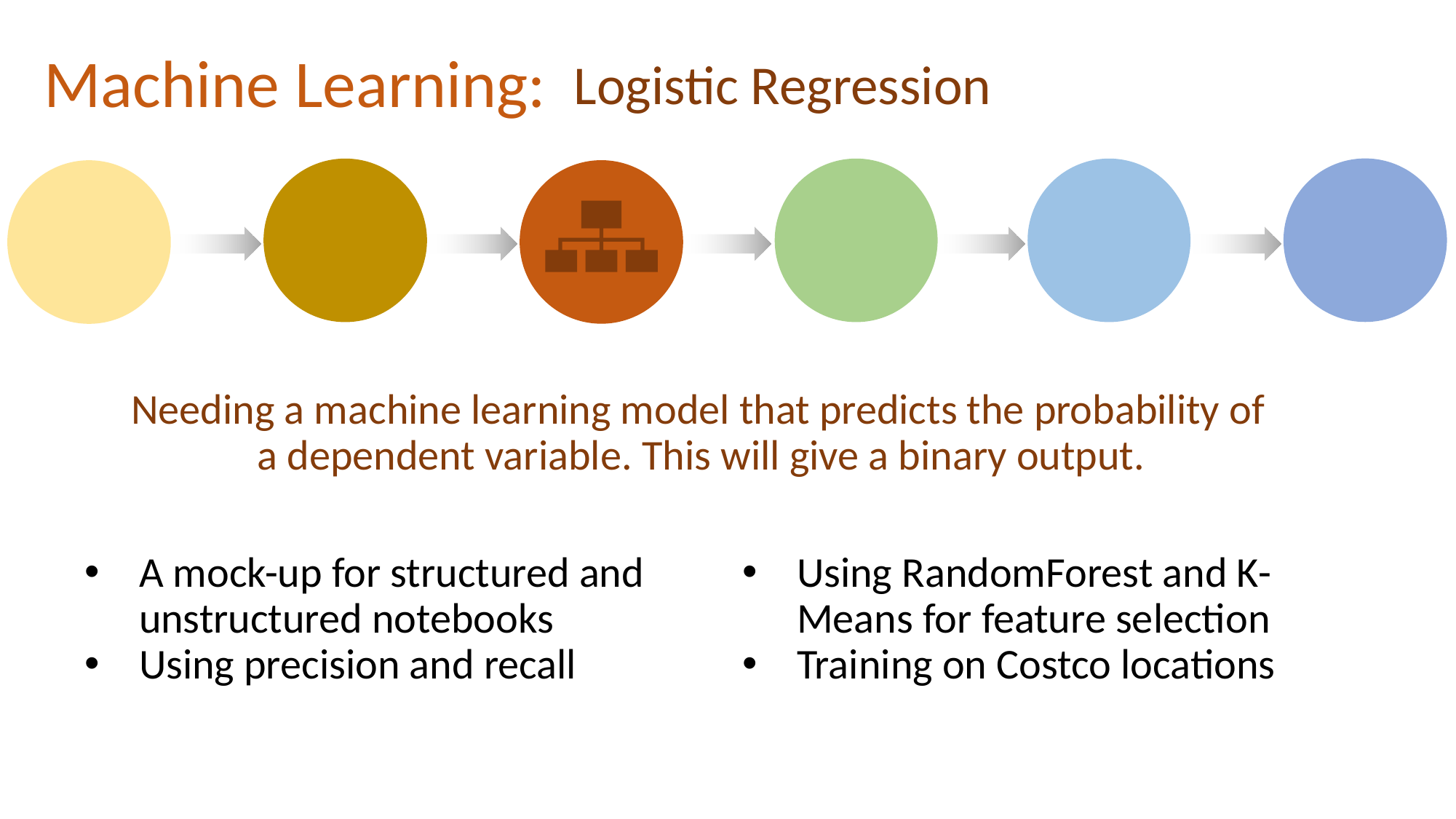

Machine Learning:
Logistic Regression

Needing a machine learning model that predicts the probability of a dependent variable. This will give a binary output.
A mock-up for structured and unstructured notebooks
Using precision and recall
Using RandomForest and K-Means for feature selection
Training on Costco locations